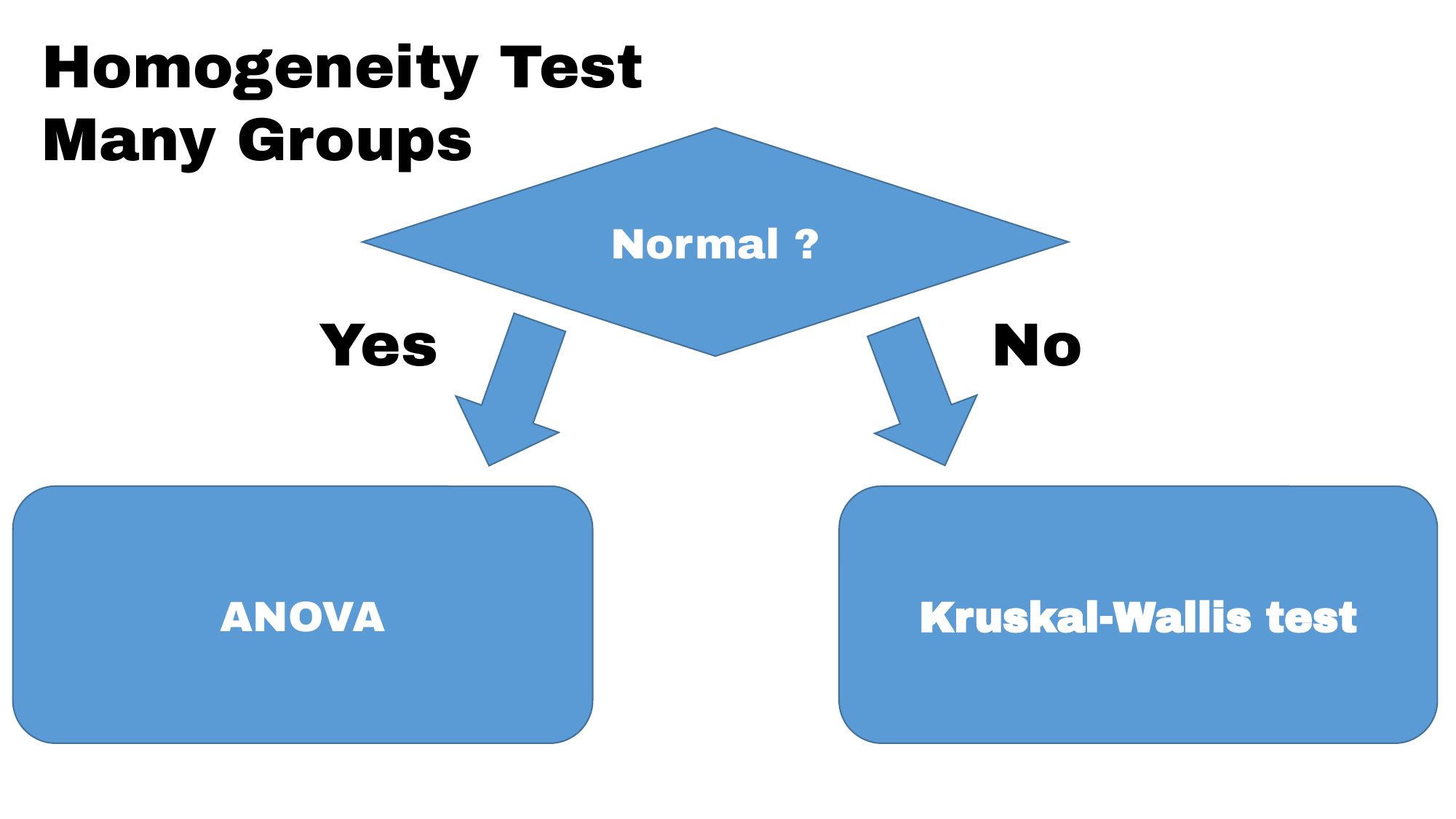

Homogeneity Test
Many Groups
Normal ?
Yes
No

ANOVA
Kruskal-Wallis test